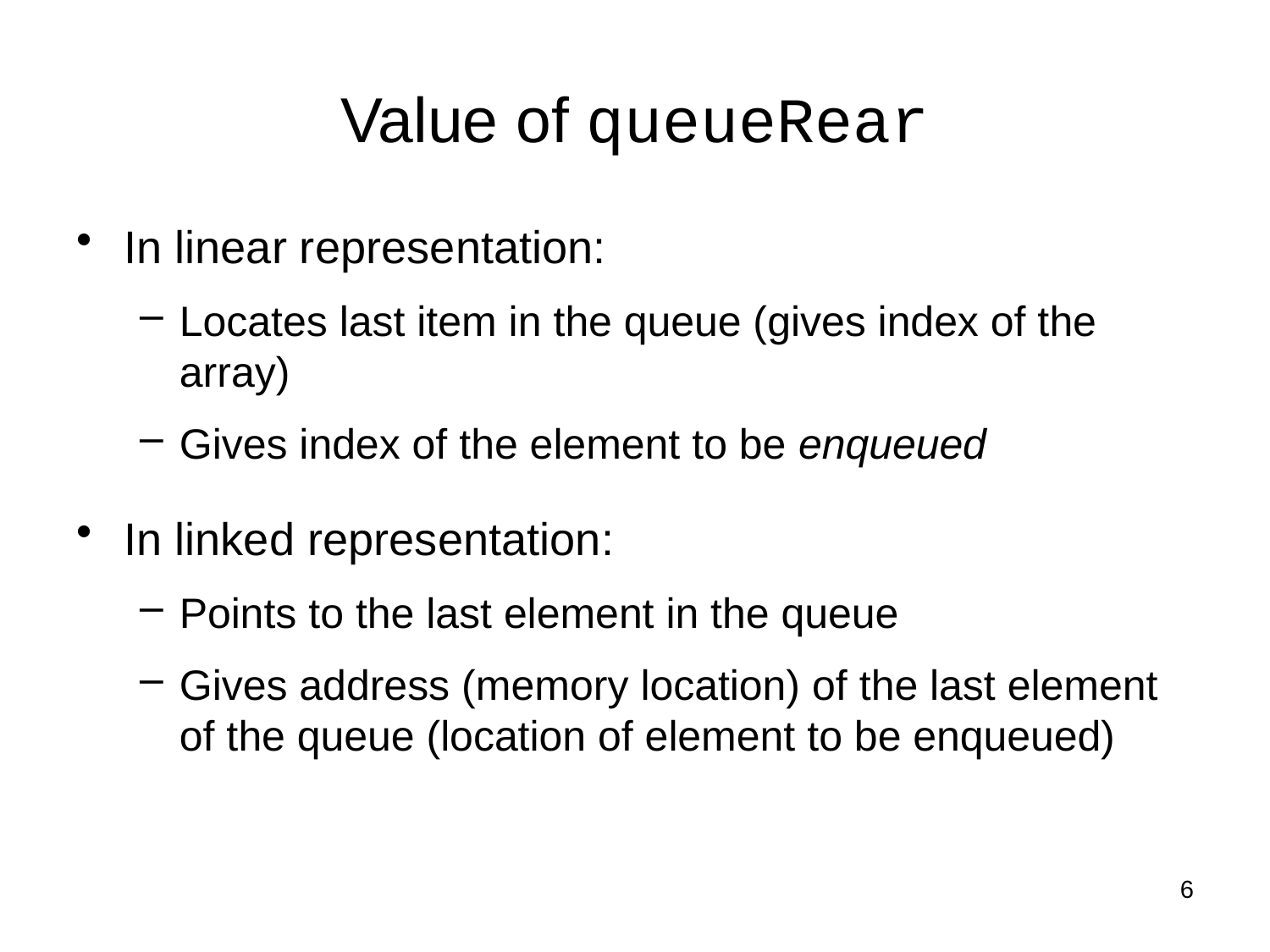

# Value of queueRear
In linear representation:
Locates last item in the queue (gives index of the array)
Gives index of the element to be enqueued
In linked representation:
Points to the last element in the queue
Gives address (memory location) of the last element of the queue (location of element to be enqueued)
6